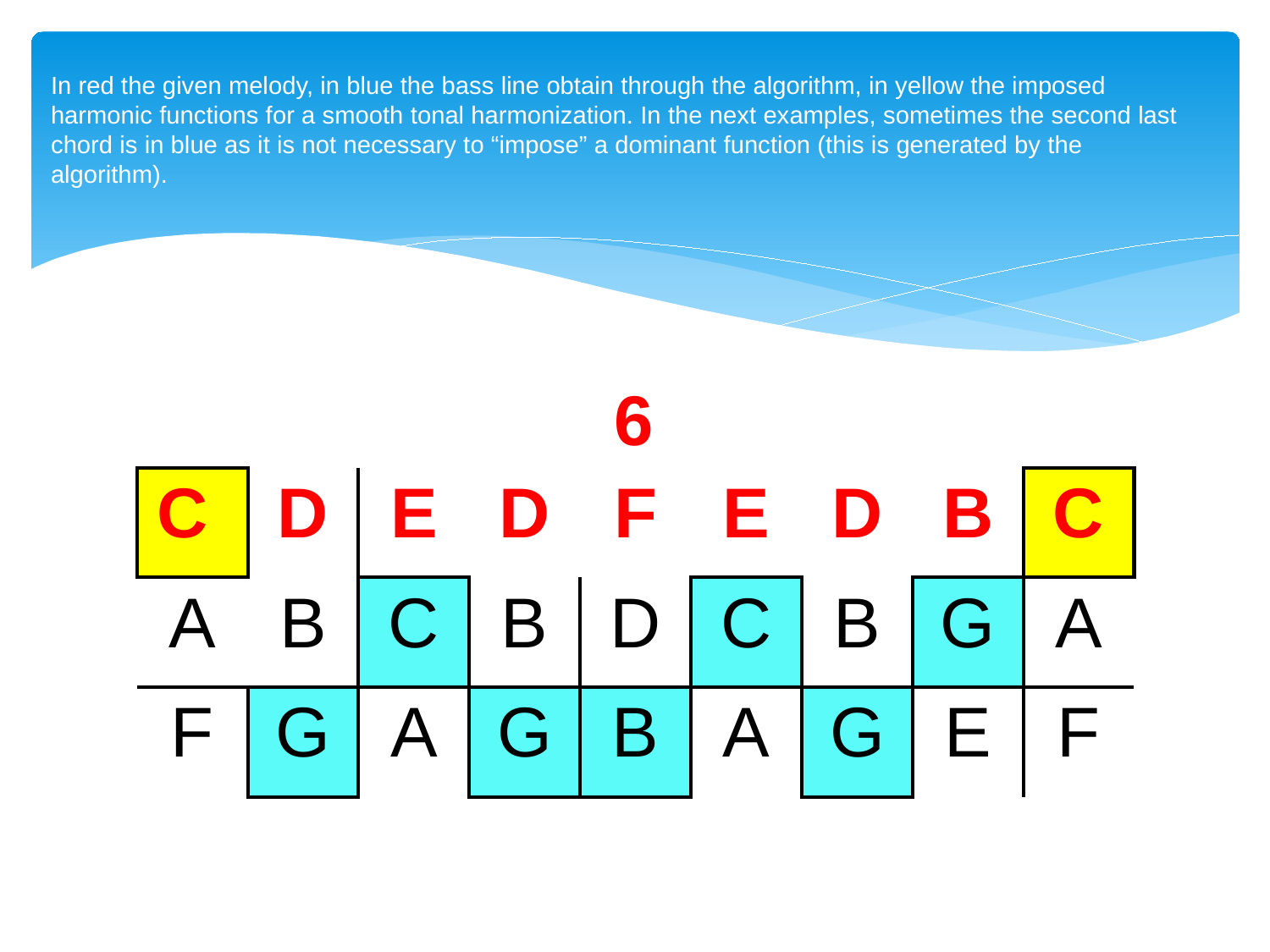

In red the given melody, in blue the bass line obtain through the algorithm, in yellow the imposed harmonic functions for a smooth tonal harmonization. In the next examples, sometimes the second last chord is in blue as it is not necessary to “impose” a dominant function (this is generated by the algorithm).
6
| C | D | E | D | F | E | D | B | C |
| --- | --- | --- | --- | --- | --- | --- | --- | --- |
| A | B | C | B | D | C | B | G | A |
| F | G | A | G | B | A | G | E | F |